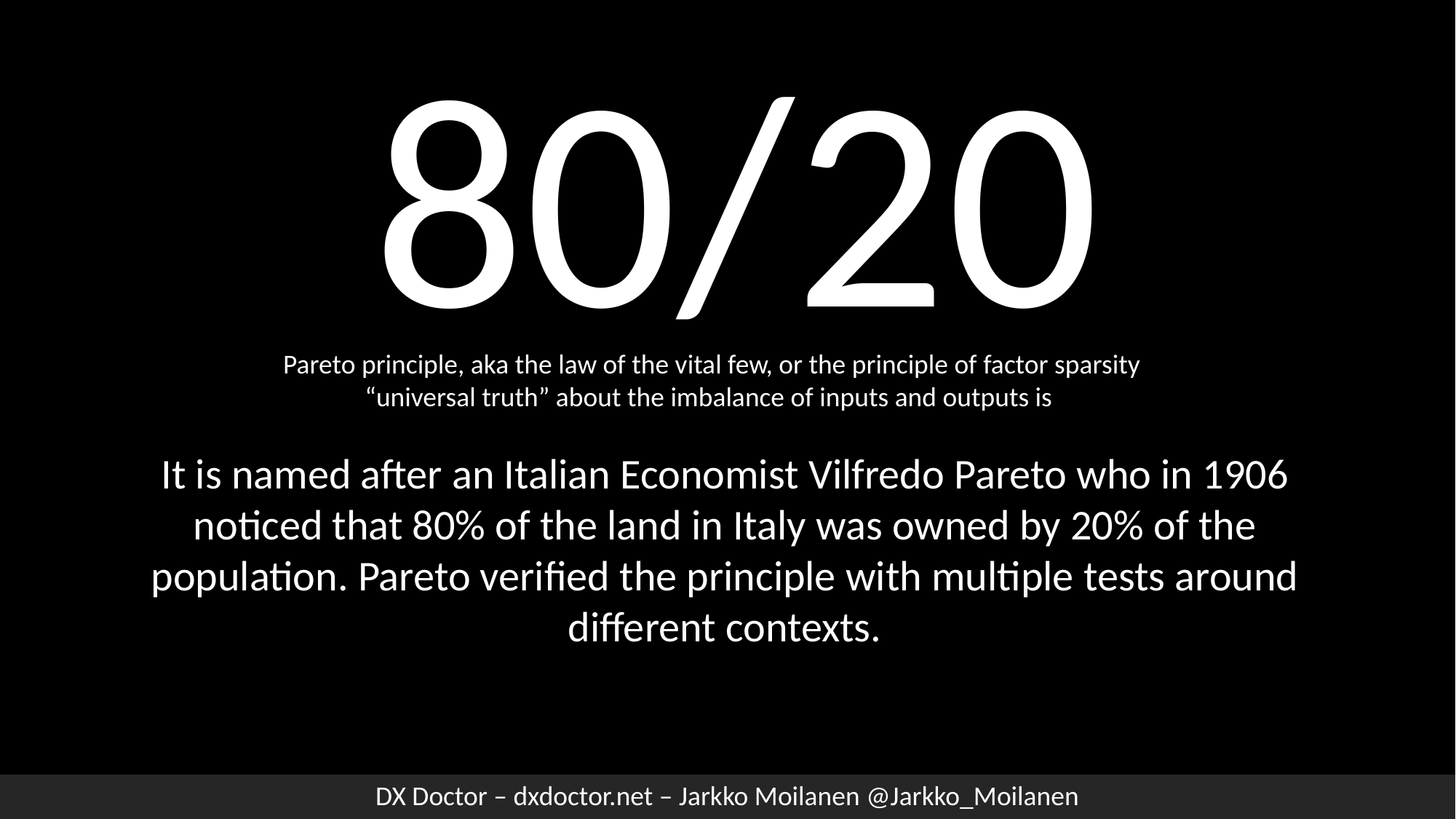

80/20
Pareto principle, aka the law of the vital few, or the principle of factor sparsity
“universal truth” about the imbalance of inputs and outputs is
It is named after an Italian Economist Vilfredo Pareto who in 1906 noticed that 80% of the land in Italy was owned by 20% of the population. Pareto verified the principle with multiple tests around different contexts.
DX Doctor – dxdoctor.net – Jarkko Moilanen @Jarkko_Moilanen